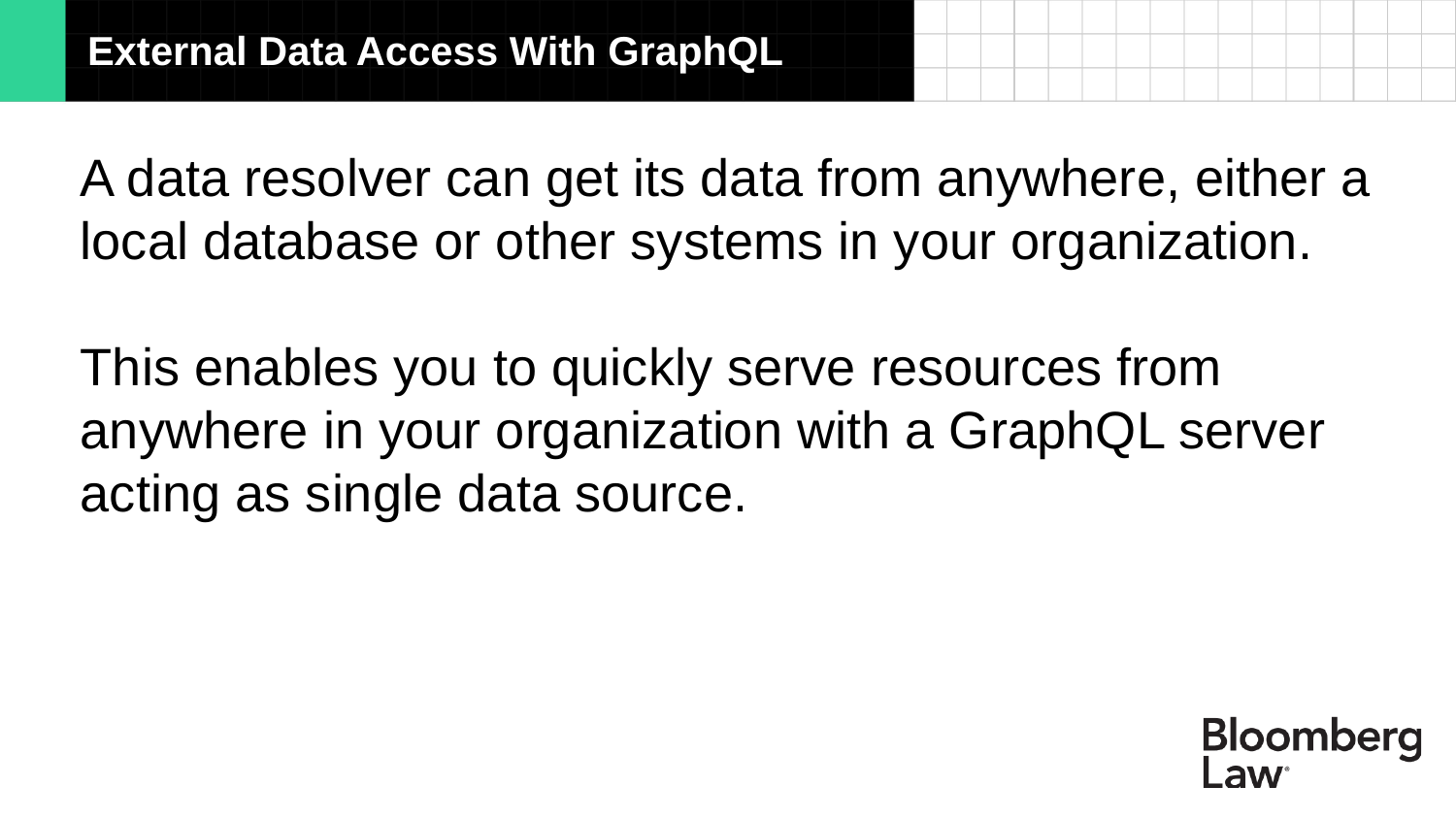

External Data Access With GraphQL
A data resolver can get its data from anywhere, either a local database or other systems in your organization.

This enables you to quickly serve resources from anywhere in your organization with a GraphQL server acting as single data source.